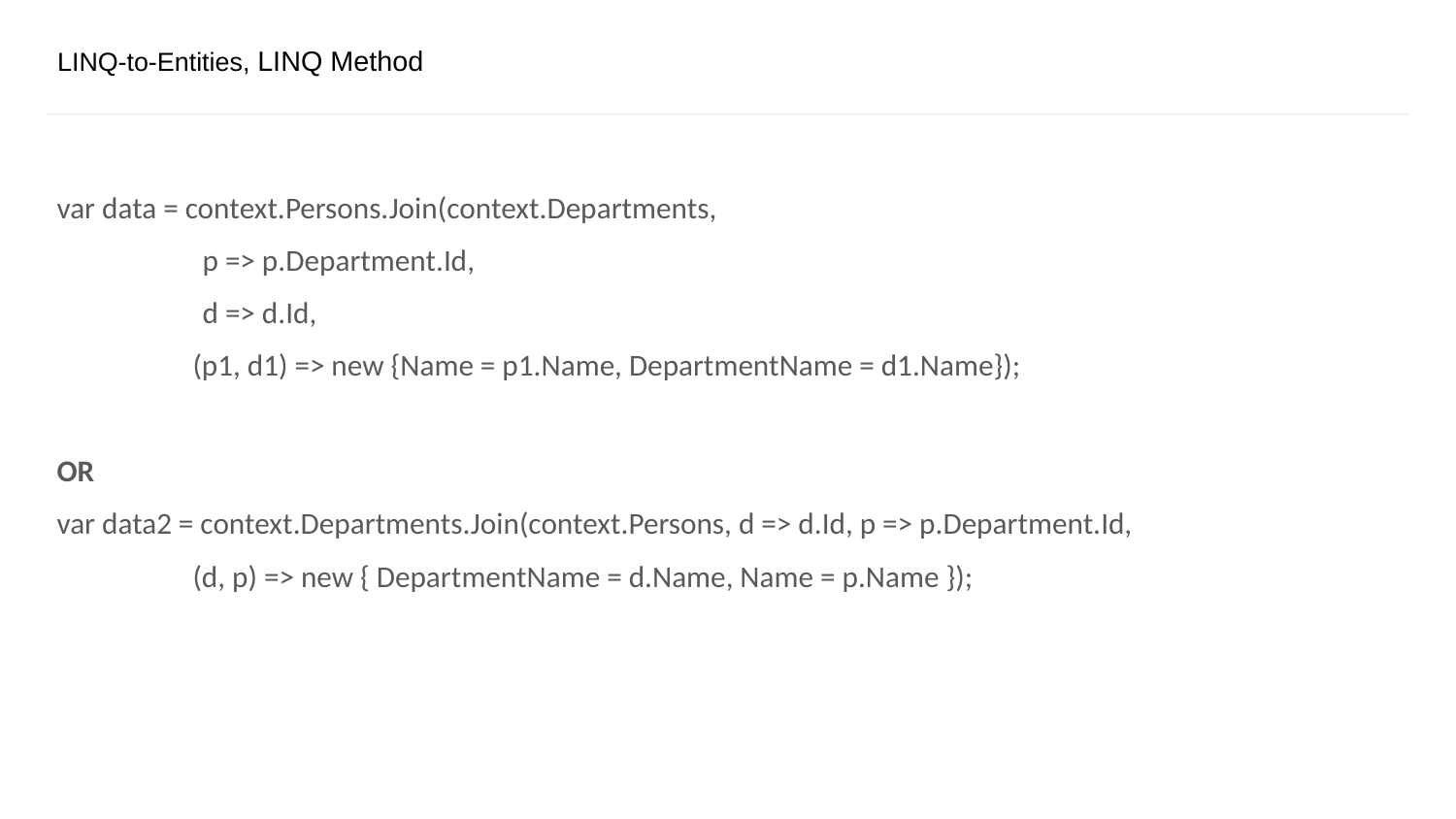

# LINQ-to-Entities, LINQ Method
var data = context.Persons.Join(context.Departments,
p => p.Department.Id,
d => d.Id,
                    (p1, d1) => new {Name = p1.Name, DepartmentName = d1.Name});

OR
var data2 = context.Departments.Join(context.Persons, d => d.Id, p => p.Department.Id,
                    (d, p) => new { DepartmentName = d.Name, Name = p.Name });

CONFIDENTIAL  |  © 2019 EPAM Systems, Inc.